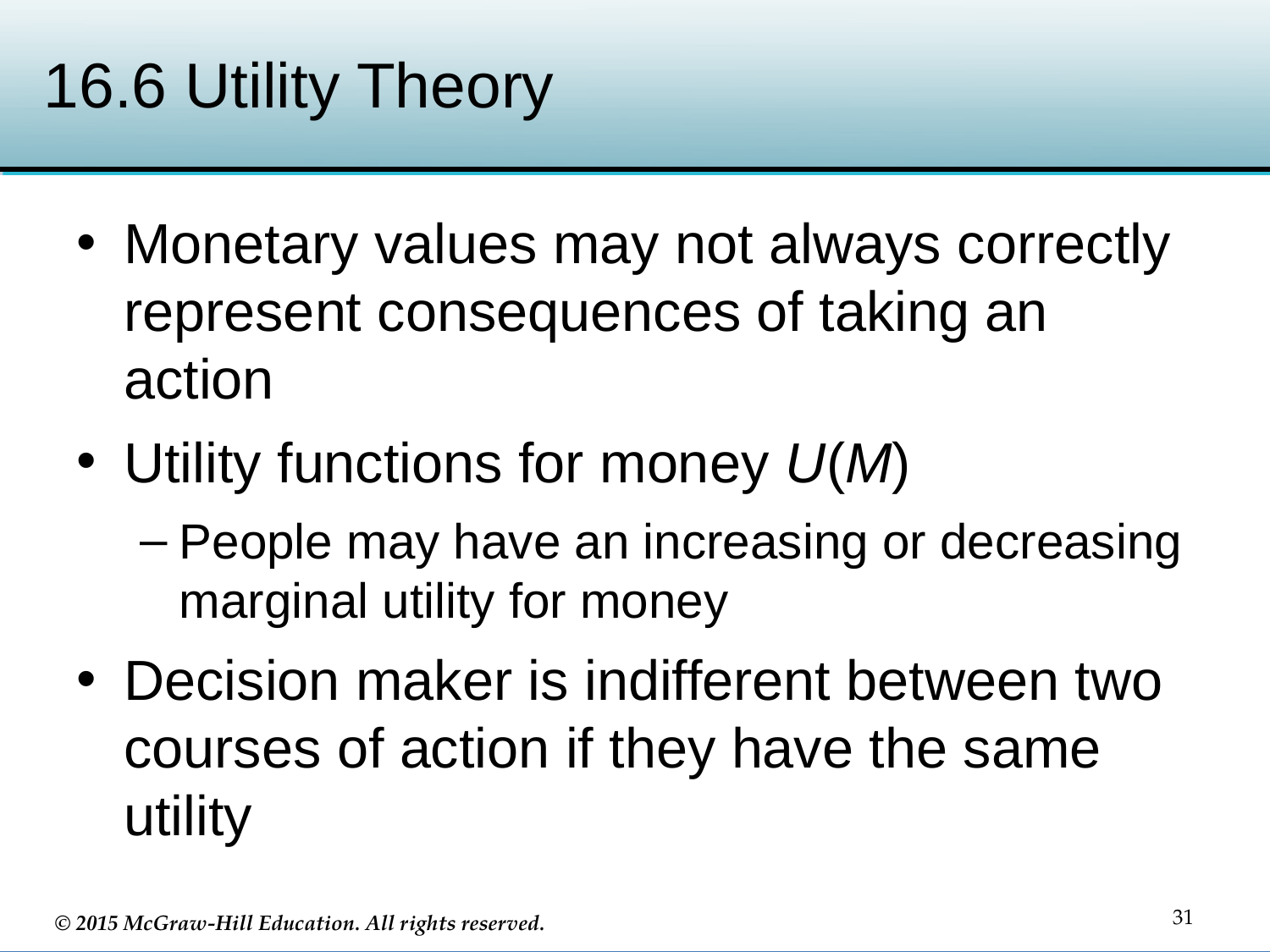

# 16.6 Utility Theory
Monetary values may not always correctly represent consequences of taking an action
Utility functions for money U(M)
People may have an increasing or decreasing marginal utility for money
Decision maker is indifferent between two courses of action if they have the same utility
31